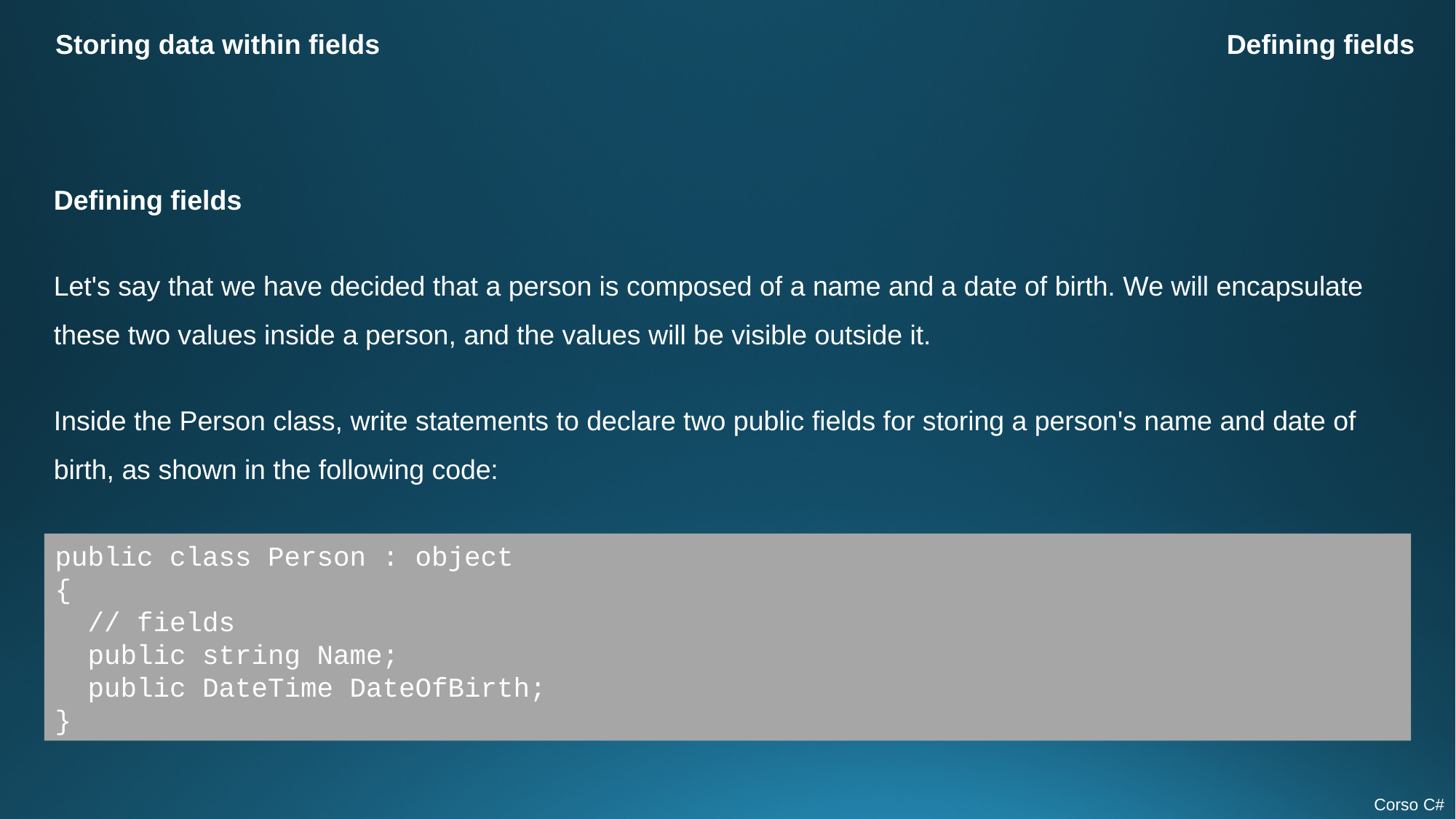

Storing data within fields
Defining fields
Defining fields
Let's say that we have decided that a person is composed of a name and a date of birth. We will encapsulate these two values inside a person, and the values will be visible outside it.
Inside the Person class, write statements to declare two public fields for storing a person's name and date of birth, as shown in the following code:
public class Person : object
{
  // fields
  public string Name;
  public DateTime DateOfBirth;
}
Corso C#